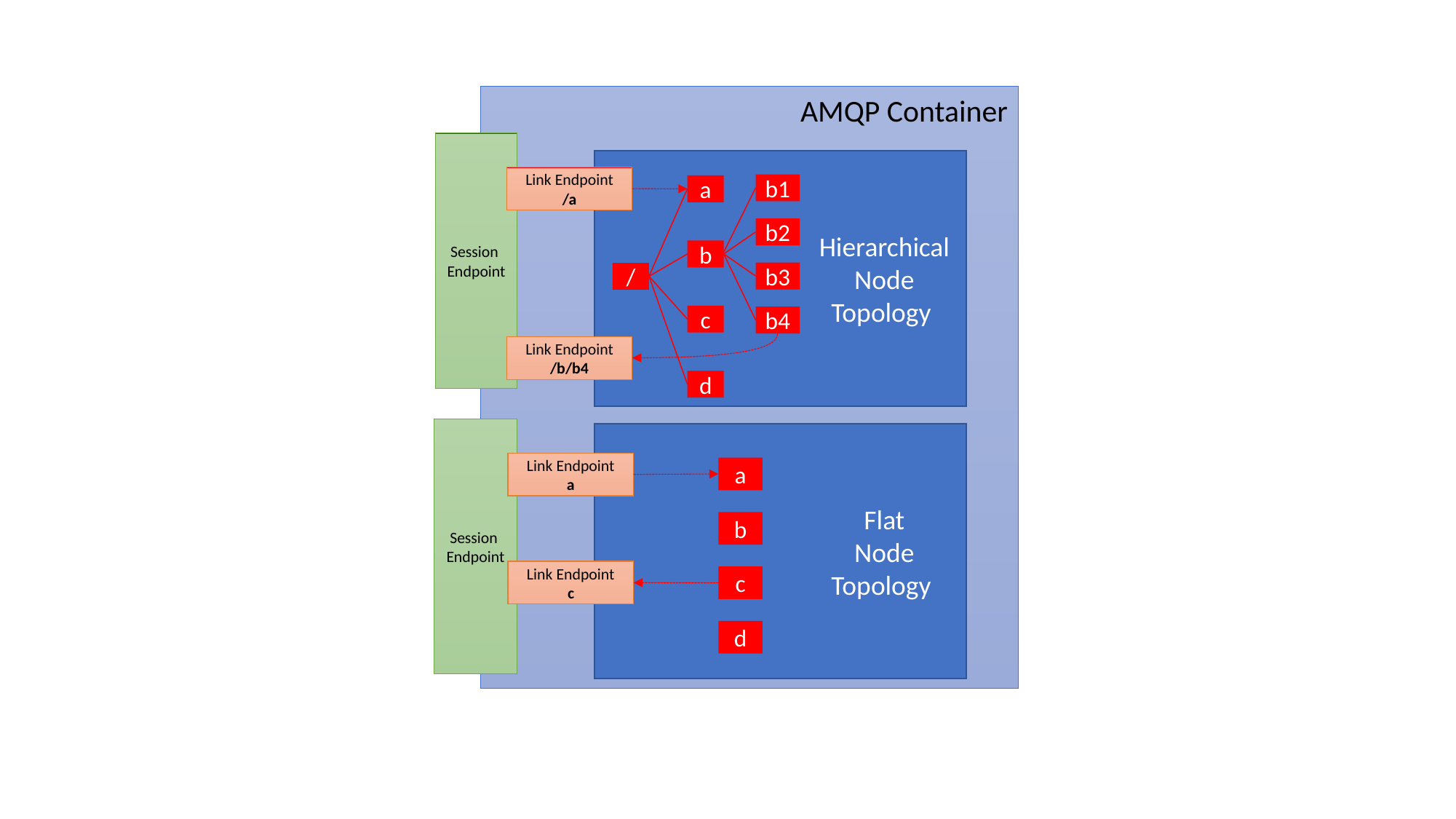

AMQP Container
Session
Endpoint
Hierarchical
Node
Topology
Link Endpoint
/a
b1
a
b2
b
b3
/
c
b4
Link Endpoint
/b/b4
d
Nodes
Session
Endpoint
Flat
Node
Topology
Link Endpoint
a
a
b
Link Endpoint
c
c
d